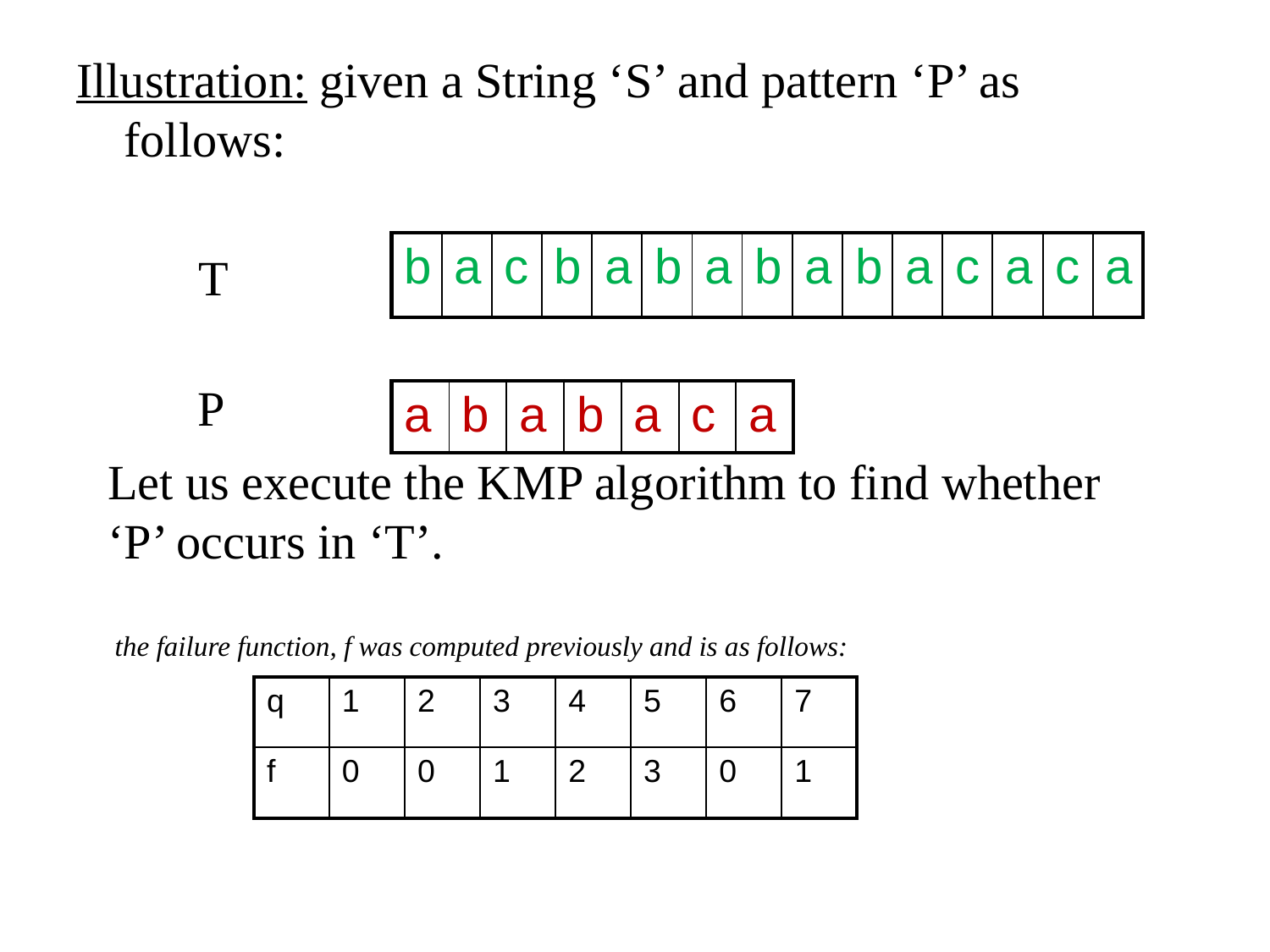

Illustration: given a String ‘S’ and pattern ‘P’ as follows:

          T
| b | a | c | b | a | b | a | b | a | b | a | c | a | c | a |
| --- | --- | --- | --- | --- | --- | --- | --- | --- | --- | --- | --- | --- | --- | --- |
P
| a | b | a | b | a | c | a |
| --- | --- | --- | --- | --- | --- | --- |

Let us execute the KMP algorithm to find whether ‘P’ occurs in ‘T’.

 the failure function, f was computed previously and is as follows:
| q | 1 | 2 | 3 | 4 | 5 | 6 | 7 |
| --- | --- | --- | --- | --- | --- | --- | --- |
| f | 0 | 0 | 1 | 2 | 3 | 0 | 1 |